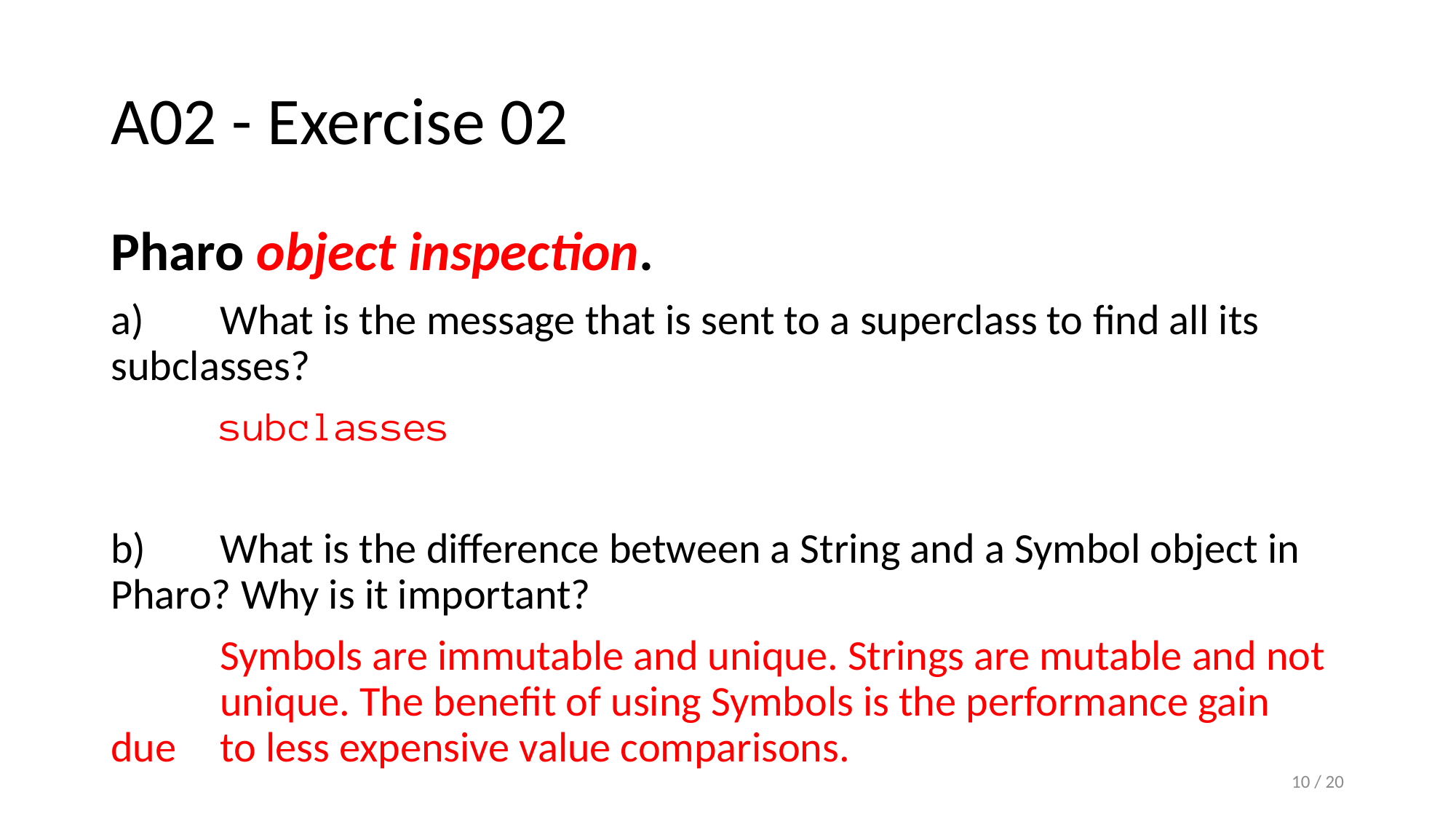

# A02 - Exercise 02
Pharo object inspection.
a)	What is the message that is sent to a superclass to find all its 	subclasses?
	subclasses

b)	What is the difference between a String and a Symbol object in 	Pharo? Why is it important?
	Symbols are immutable and unique. Strings are mutable and not 	unique. The benefit of using Symbols is the performance gain due 	to less expensive value comparisons.

10 / 20